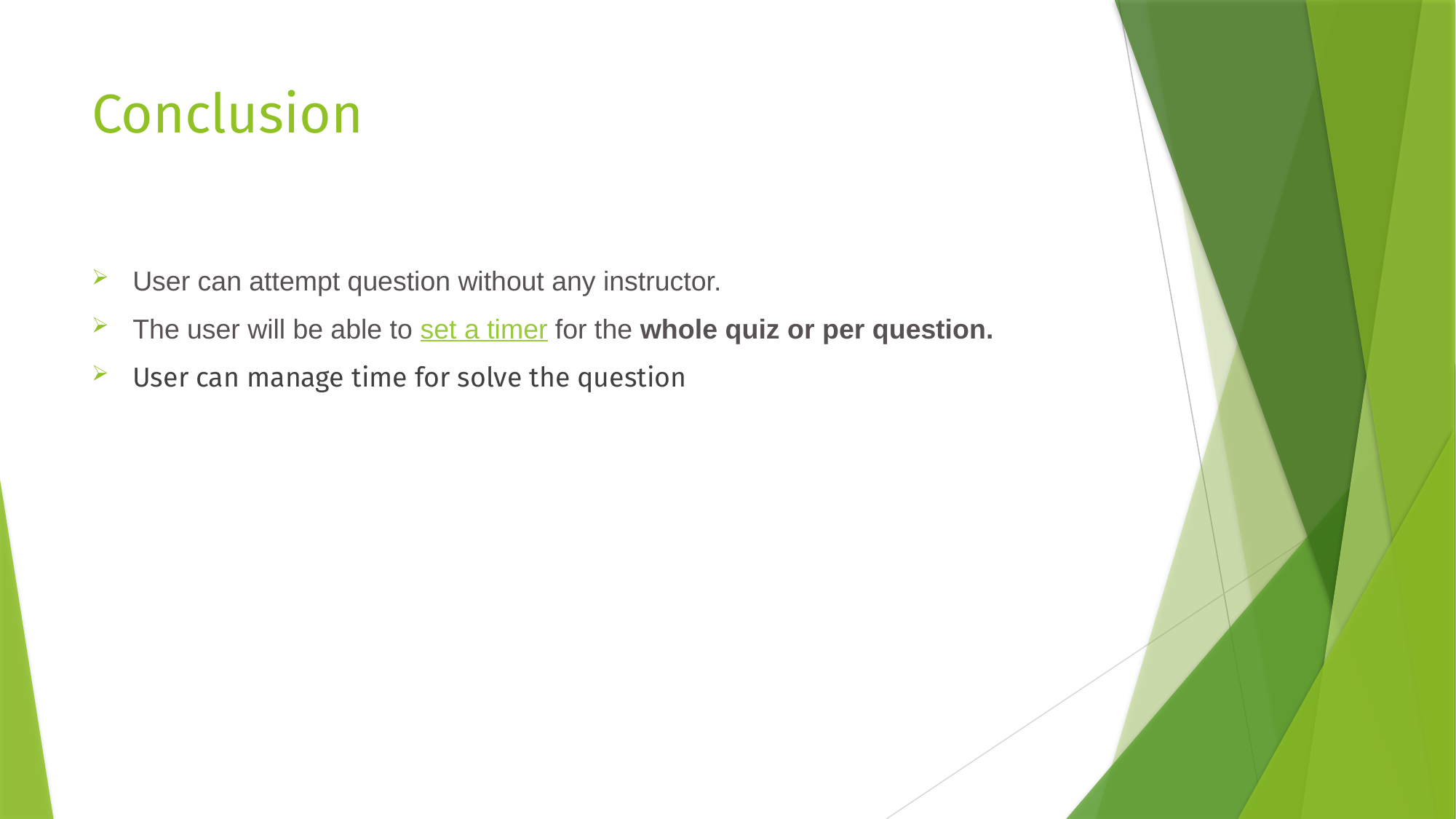

# Conclusion
User can attempt question without any instructor.
The user will be able to set a timer for the whole quiz or per question.
User can manage time for solve the question